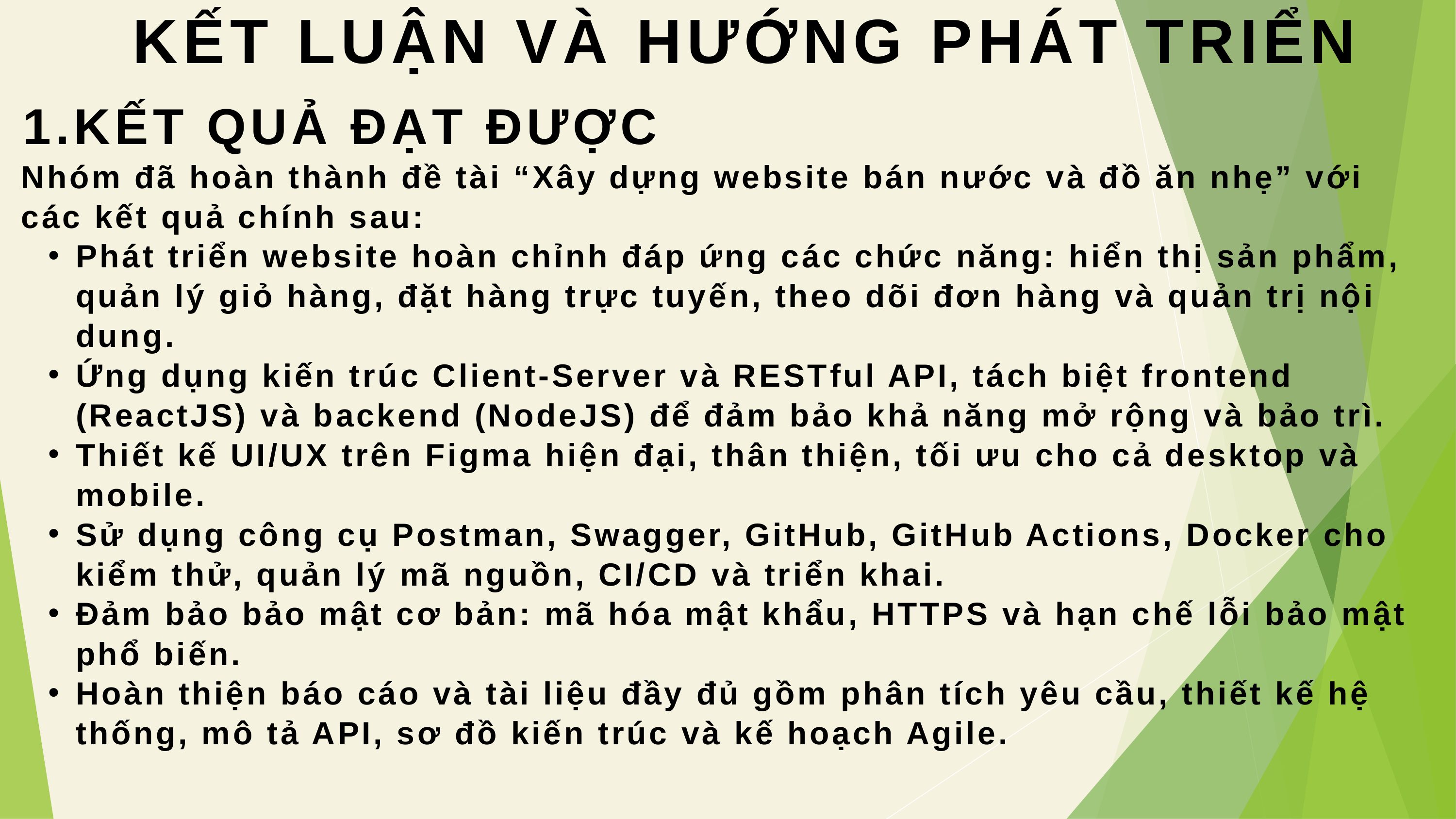

KẾT LUẬN VÀ HƯỚNG PHÁT TRIỂN

1.KẾT QUẢ ĐẠT ĐƯỢC
Nhóm đã hoàn thành đề tài “Xây dựng website bán nước và đồ ăn nhẹ” với các kết quả chính sau:
Phát triển website hoàn chỉnh đáp ứng các chức năng: hiển thị sản phẩm, quản lý giỏ hàng, đặt hàng trực tuyến, theo dõi đơn hàng và quản trị nội dung.
Ứng dụng kiến trúc Client-Server và RESTful API, tách biệt frontend (ReactJS) và backend (NodeJS) để đảm bảo khả năng mở rộng và bảo trì.
Thiết kế UI/UX trên Figma hiện đại, thân thiện, tối ưu cho cả desktop và mobile.
Sử dụng công cụ Postman, Swagger, GitHub, GitHub Actions, Docker cho kiểm thử, quản lý mã nguồn, CI/CD và triển khai.
Đảm bảo bảo mật cơ bản: mã hóa mật khẩu, HTTPS và hạn chế lỗi bảo mật phổ biến.
Hoàn thiện báo cáo và tài liệu đầy đủ gồm phân tích yêu cầu, thiết kế hệ thống, mô tả API, sơ đồ kiến trúc và kế hoạch Agile.